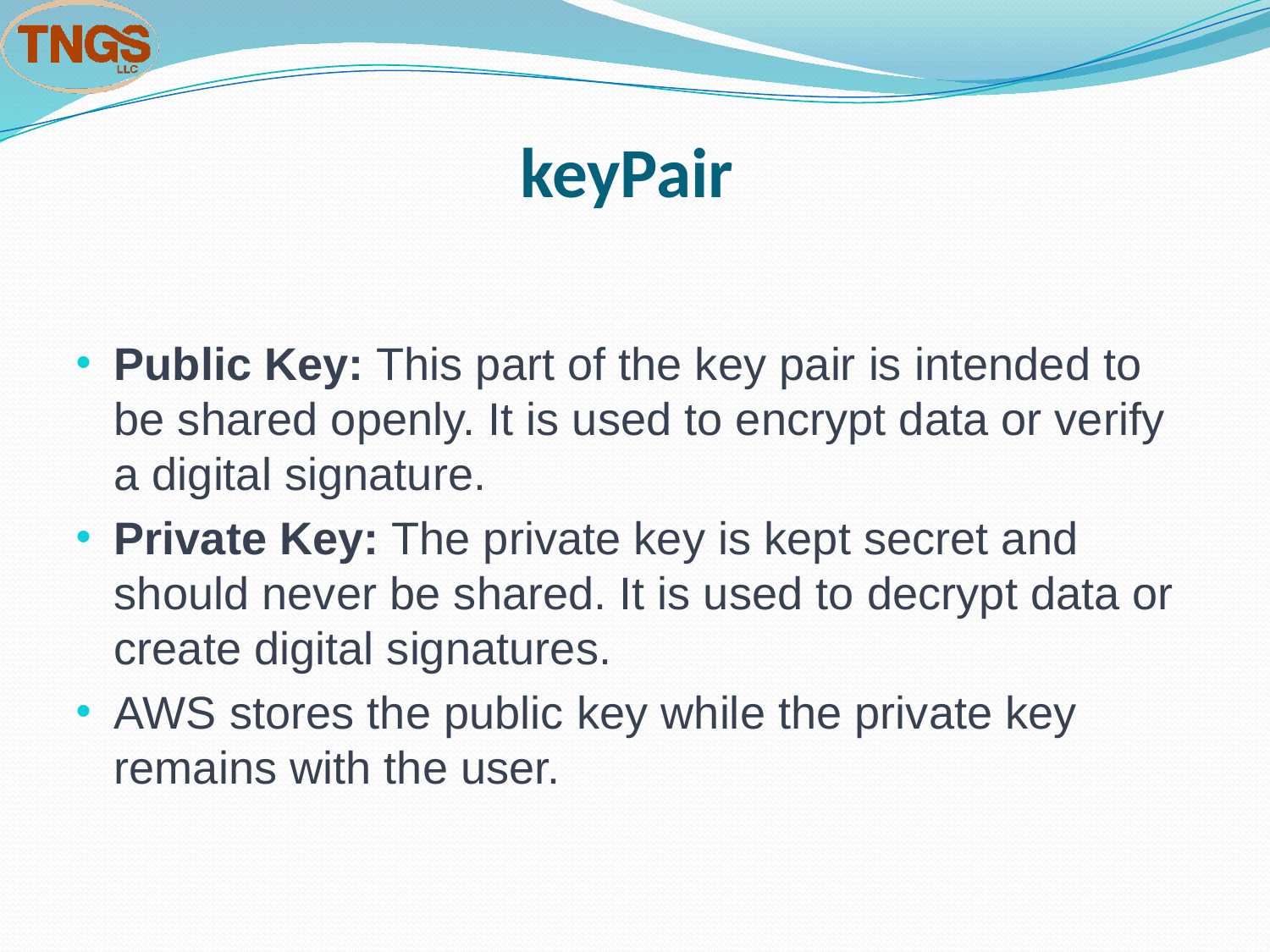

# keyPair
Public Key: This part of the key pair is intended to be shared openly. It is used to encrypt data or verify a digital signature.
Private Key: The private key is kept secret and should never be shared. It is used to decrypt data or create digital signatures.
AWS stores the public key while the private key remains with the user.